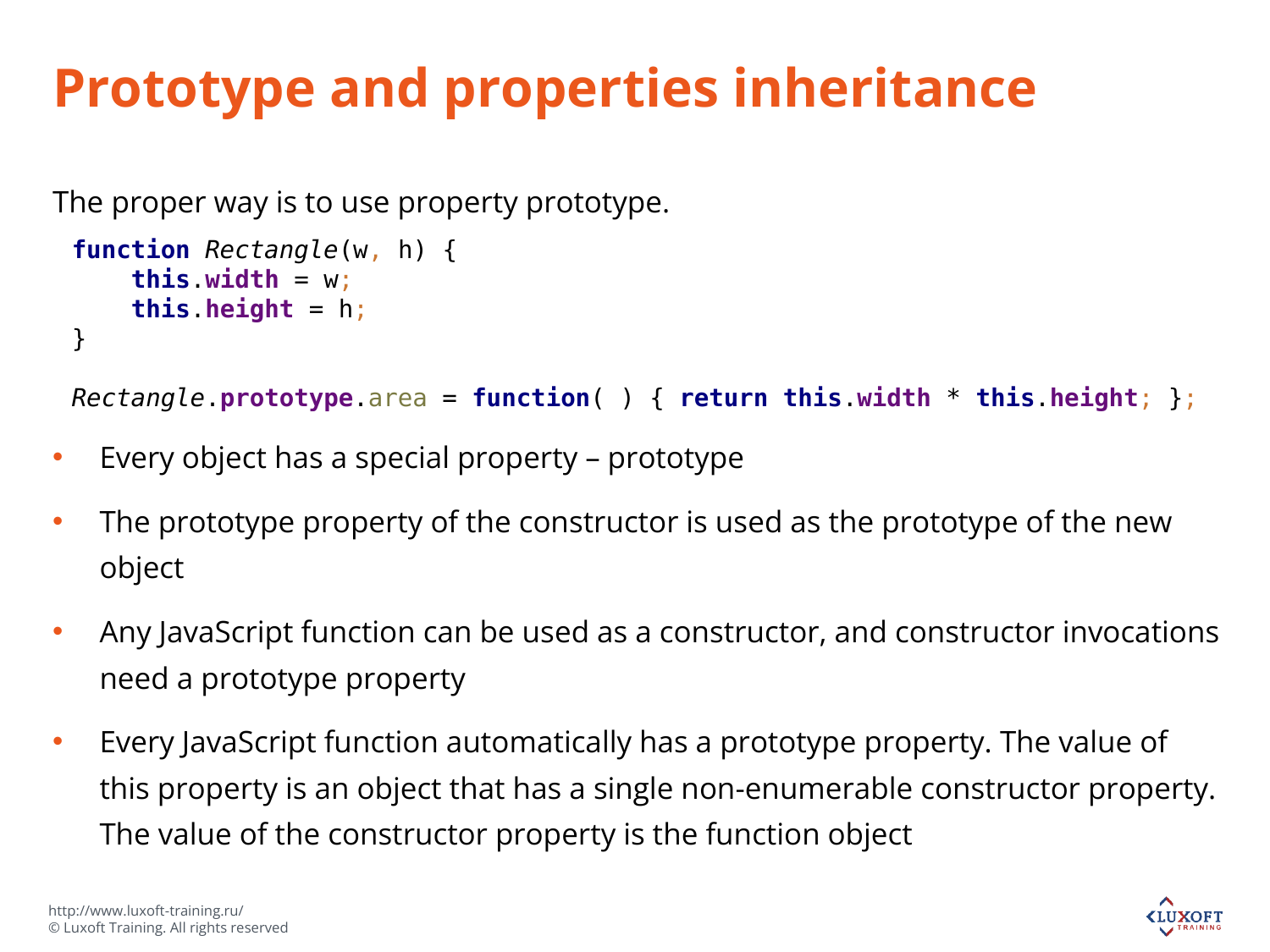

# Prototype and properties inheritance
The proper way is to use property prototype.

Every object has a special property – prototype
The prototype property of the constructor is used as the prototype of the new object
Any JavaScript function can be used as a constructor, and constructor invocations need a prototype property
Every JavaScript function automatically has a prototype property. The value of this property is an object that has a single non-enumerable constructor property. The value of the constructor property is the function object

function Rectangle(w, h) {
    this.width = w;
    this.height = h;
}
Rectangle.prototype.area = function( ) { return this.width * this.height; };